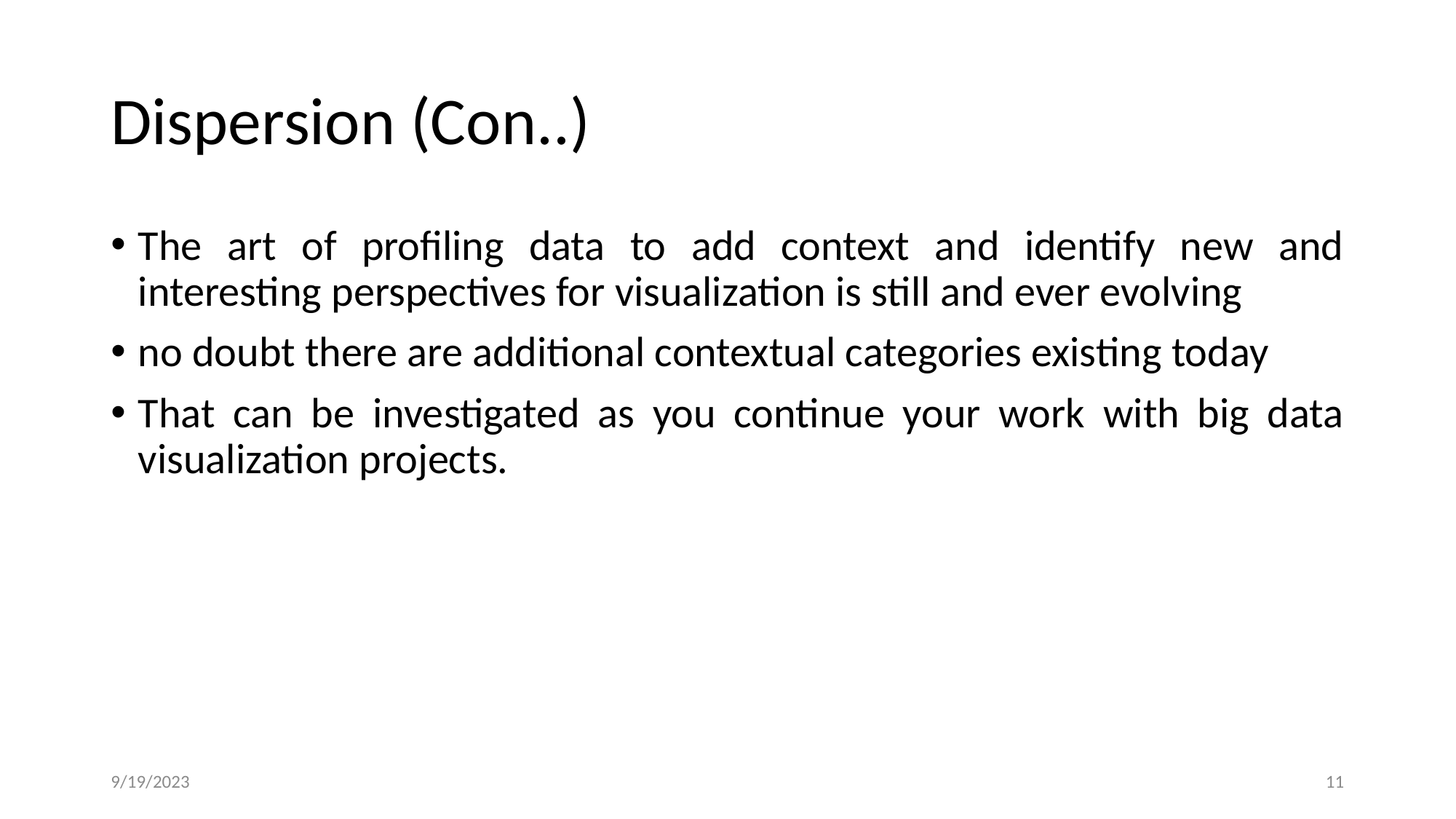

# Dispersion (Con..)
The art of profiling data to add context and identify new and interesting perspectives for visualization is still and ever evolving
no doubt there are additional contextual categories existing today
That can be investigated as you continue your work with big data visualization projects.
9/19/2023

11